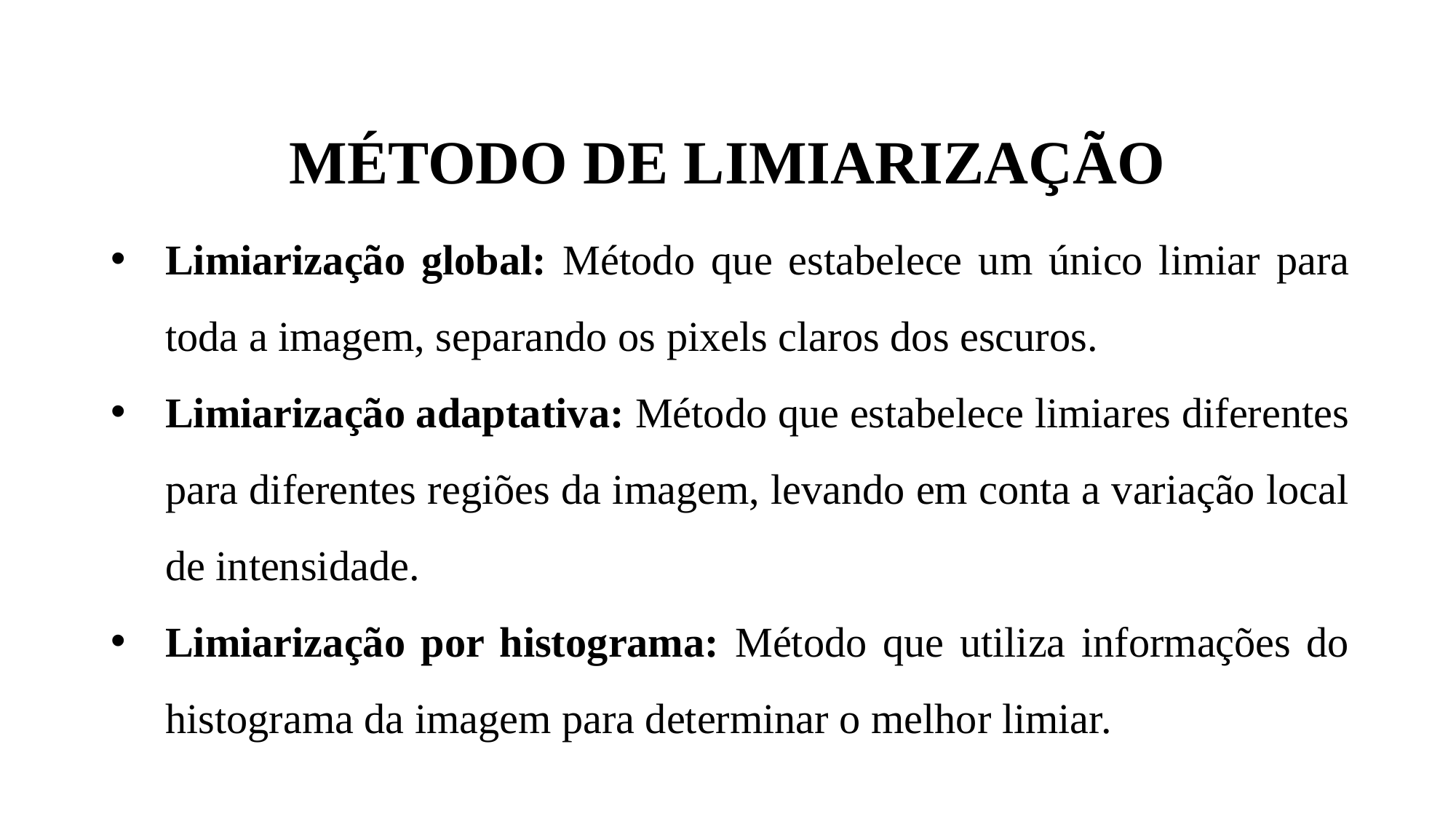

MÉTODO DE LIMIARIZAÇÃO
Limiarização global: Método que estabelece um único limiar para toda a imagem, separando os pixels claros dos escuros.
Limiarização adaptativa: Método que estabelece limiares diferentes para diferentes regiões da imagem, levando em conta a variação local de intensidade.
Limiarização por histograma: Método que utiliza informações do histograma da imagem para determinar o melhor limiar.